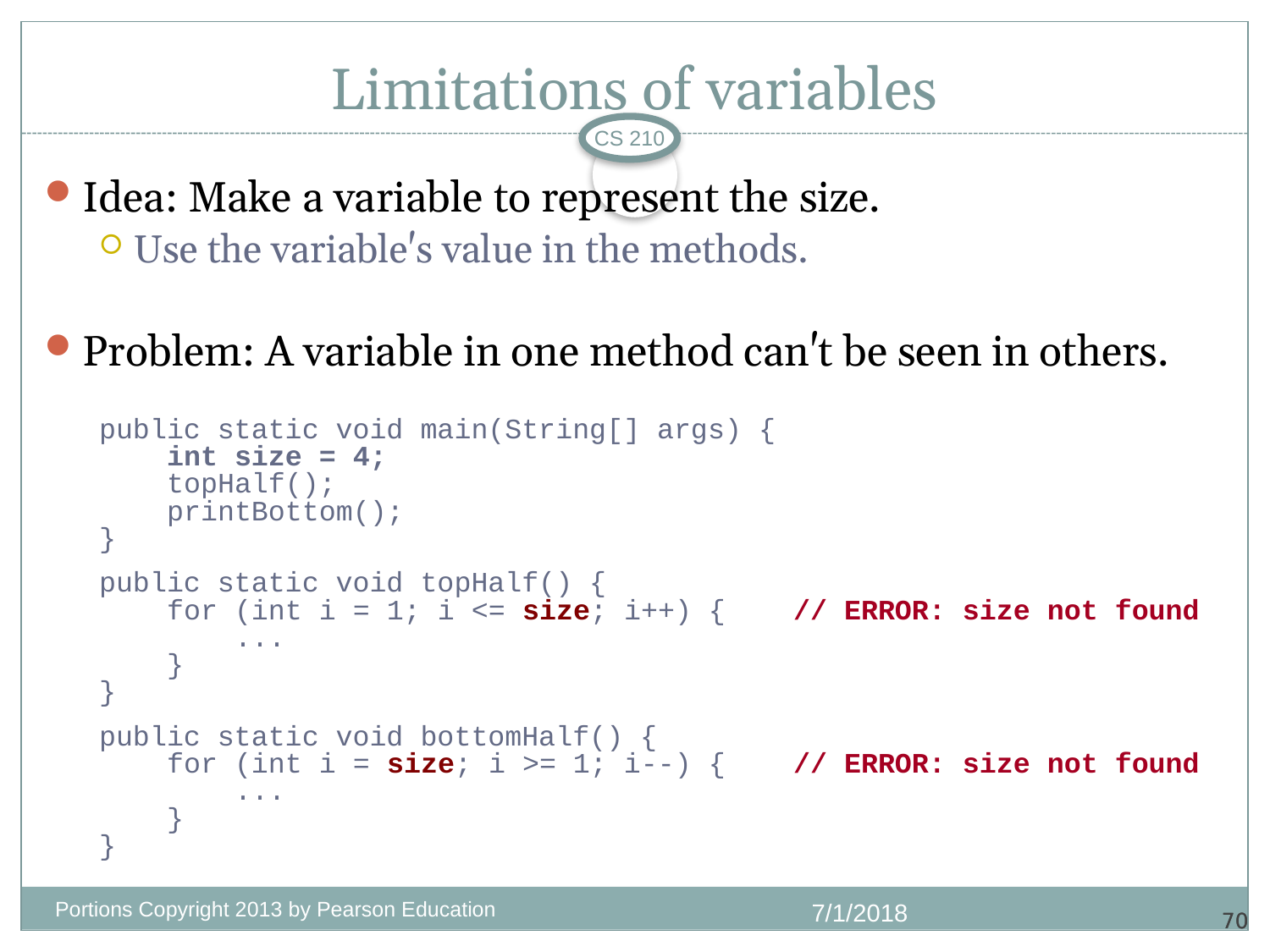

# Limitations of variables
CS 210
Idea: Make a variable to represent the size.
Use the variable's value in the methods.

Problem: A variable in one method can't be seen in others.

public static void main(String[] args) {
    int size = 4;
    topHalf();
    printBottom();
}

public static void topHalf() {
    for (int i = 1; i <= size; i++) {    // ERROR: size not found
        ...
    }
}

public static void bottomHalf() {
    for (int i = size; i >= 1; i--) {    // ERROR: size not found
        ...
    }
}
Portions Copyright 2013 by Pearson Education
7/1/2018